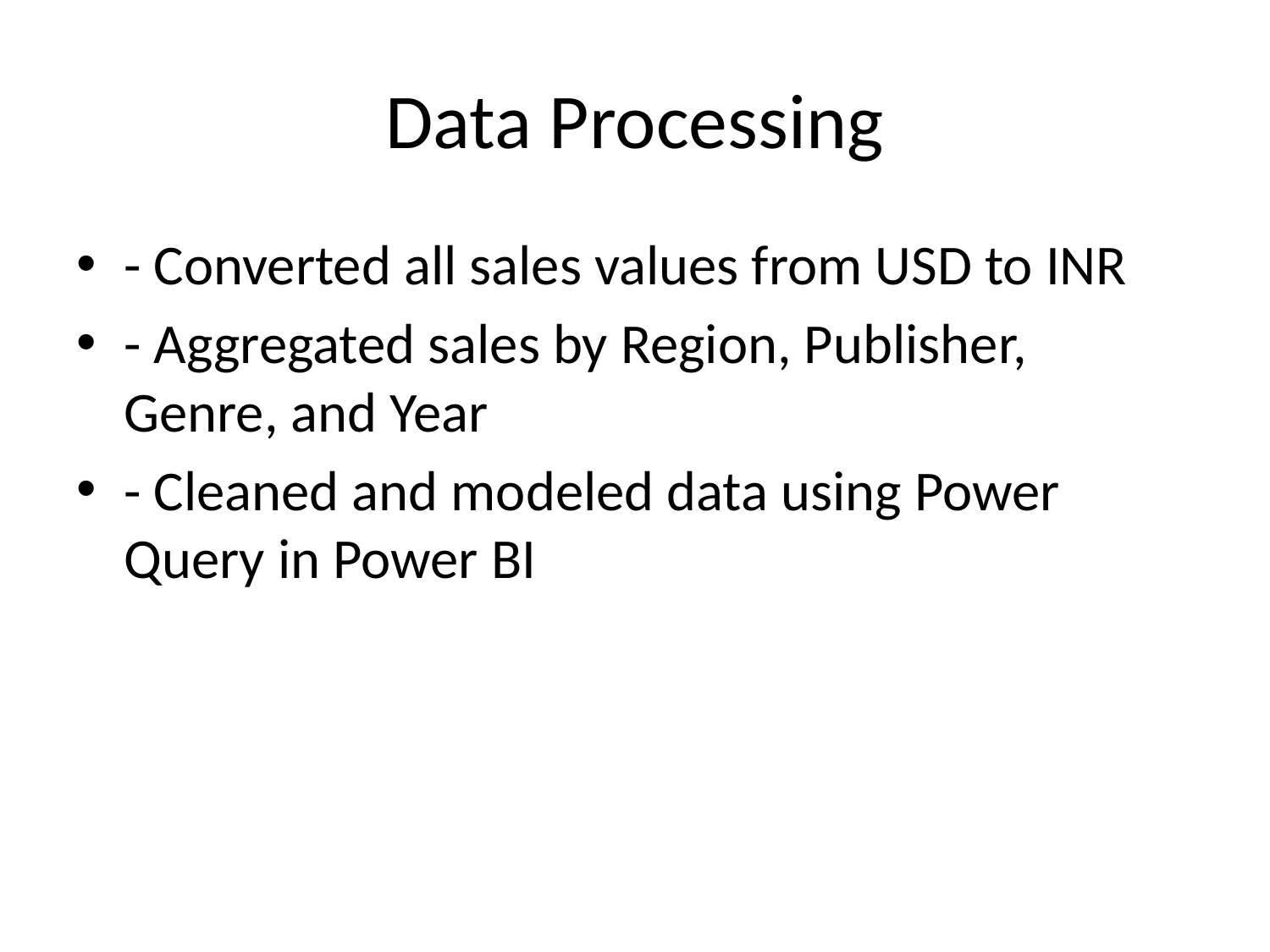

# Data Processing
- Converted all sales values from USD to INR
- Aggregated sales by Region, Publisher, Genre, and Year
- Cleaned and modeled data using Power Query in Power BI